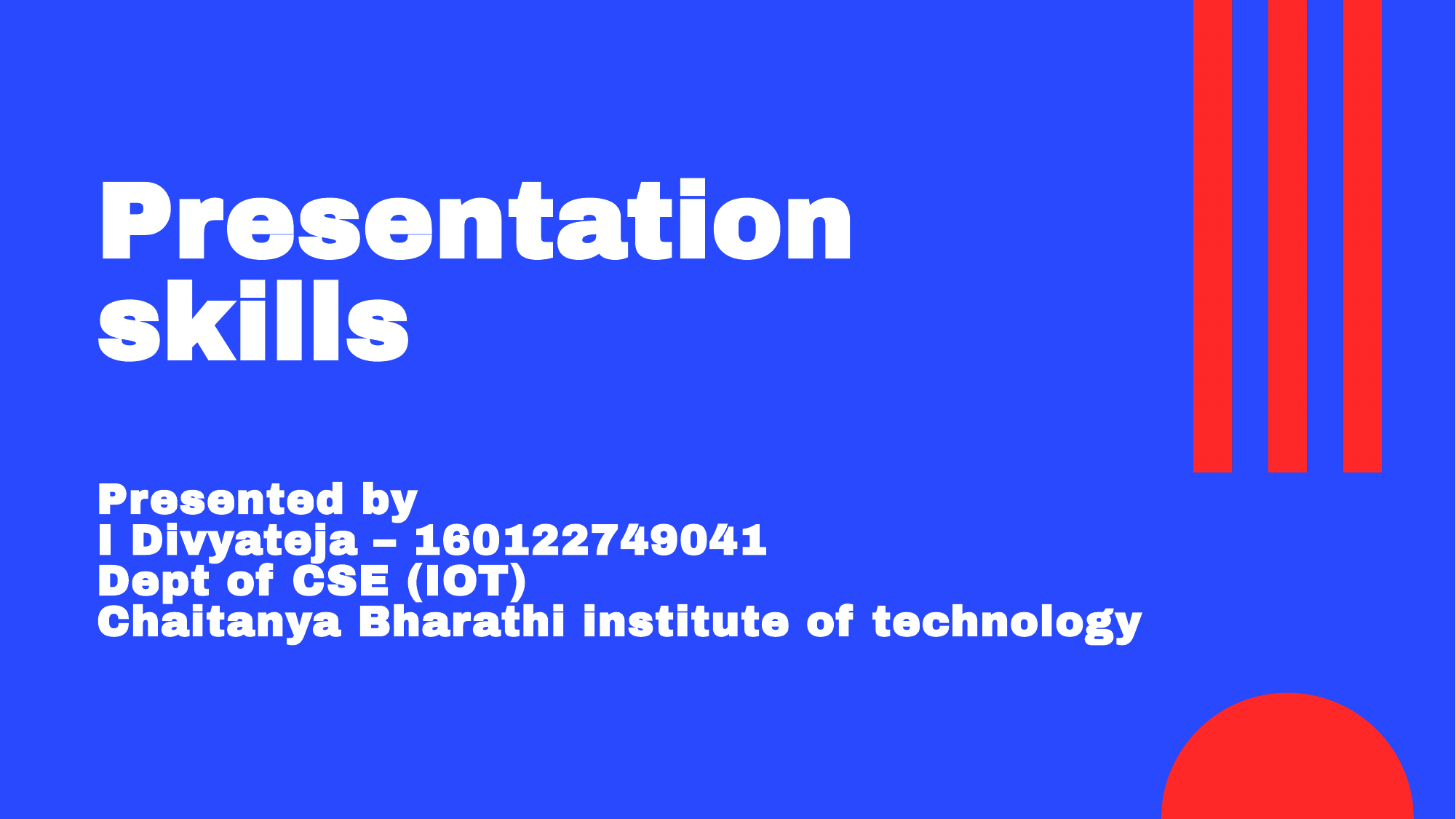

# Presentation skills Presented by I Divyateja – 160122749041 Dept of CSE (IOT) Chaitanya Bharathi institute of technology